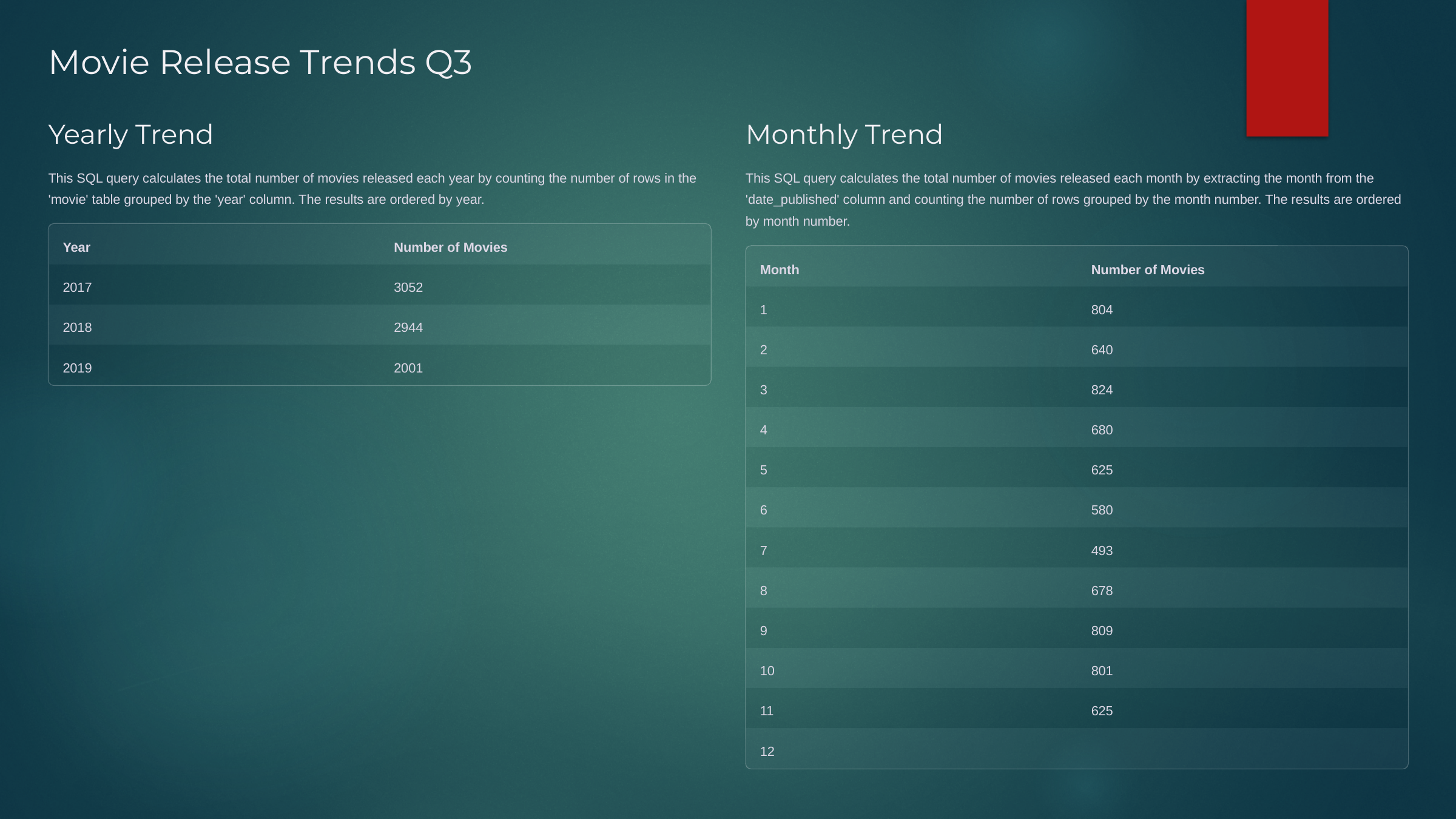

Movie Release Trends Q3
Yearly Trend
Monthly Trend
This SQL query calculates the total number of movies released each year by counting the number of rows in the 'movie' table grouped by the 'year' column. The results are ordered by year.
This SQL query calculates the total number of movies released each month by extracting the month from the 'date_published' column and counting the number of rows grouped by the month number. The results are ordered by month number.

Year
Number of Movies

Month
Number of Movies

2017
3052

1
804

2018
2944

2
640

2019
2001

3
824

4
680

5
625

6
580

7
493

8
678

9
809

10
801

11
625

12